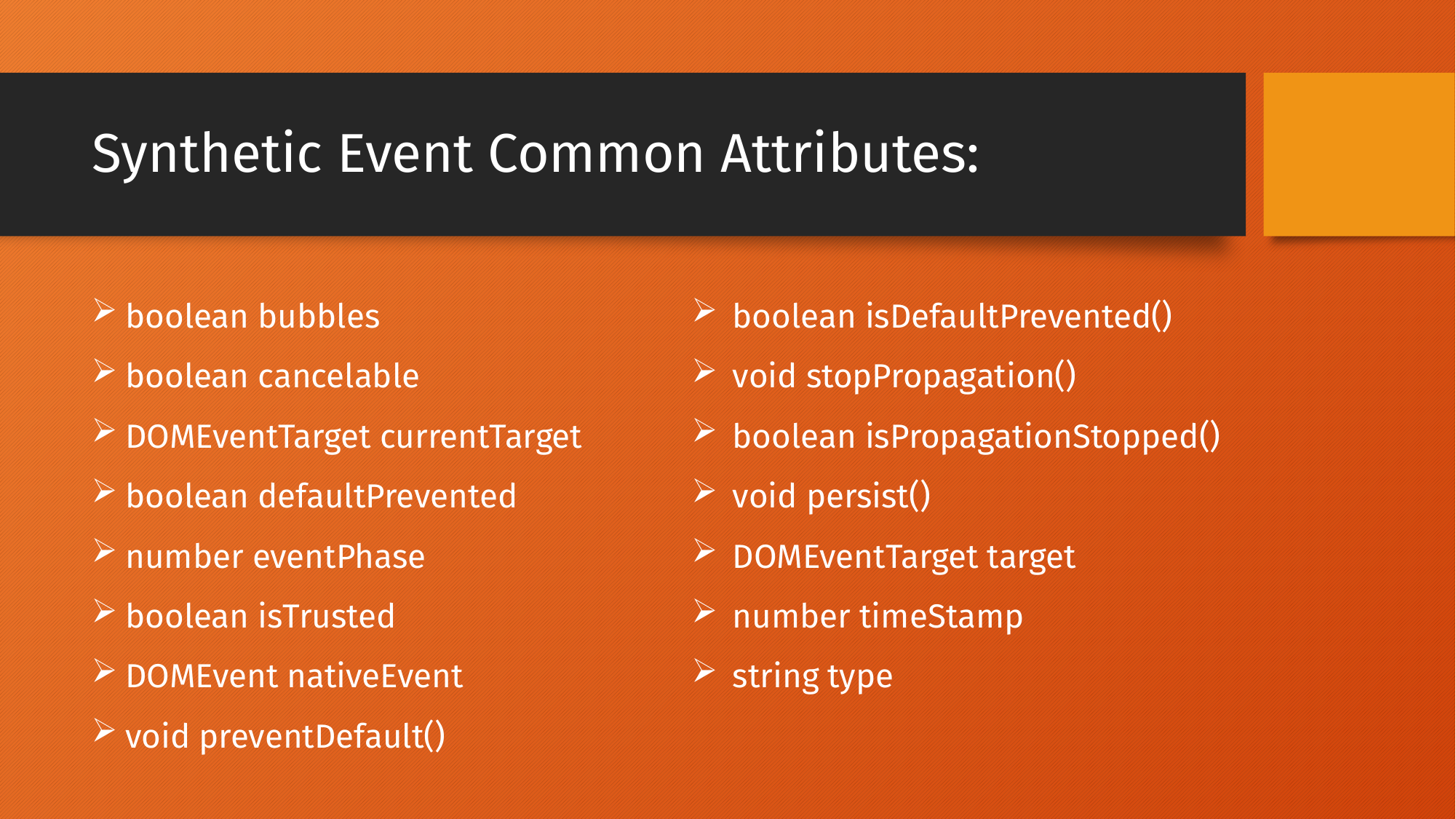

# Synthetic Event Common Attributes:
boolean bubbles
boolean cancelable
DOMEventTarget currentTarget
boolean defaultPrevented
number eventPhase
boolean isTrusted
DOMEvent nativeEvent
void preventDefault()
boolean isDefaultPrevented()
void stopPropagation()
boolean isPropagationStopped()
void persist()
DOMEventTarget target
number timeStamp
string type